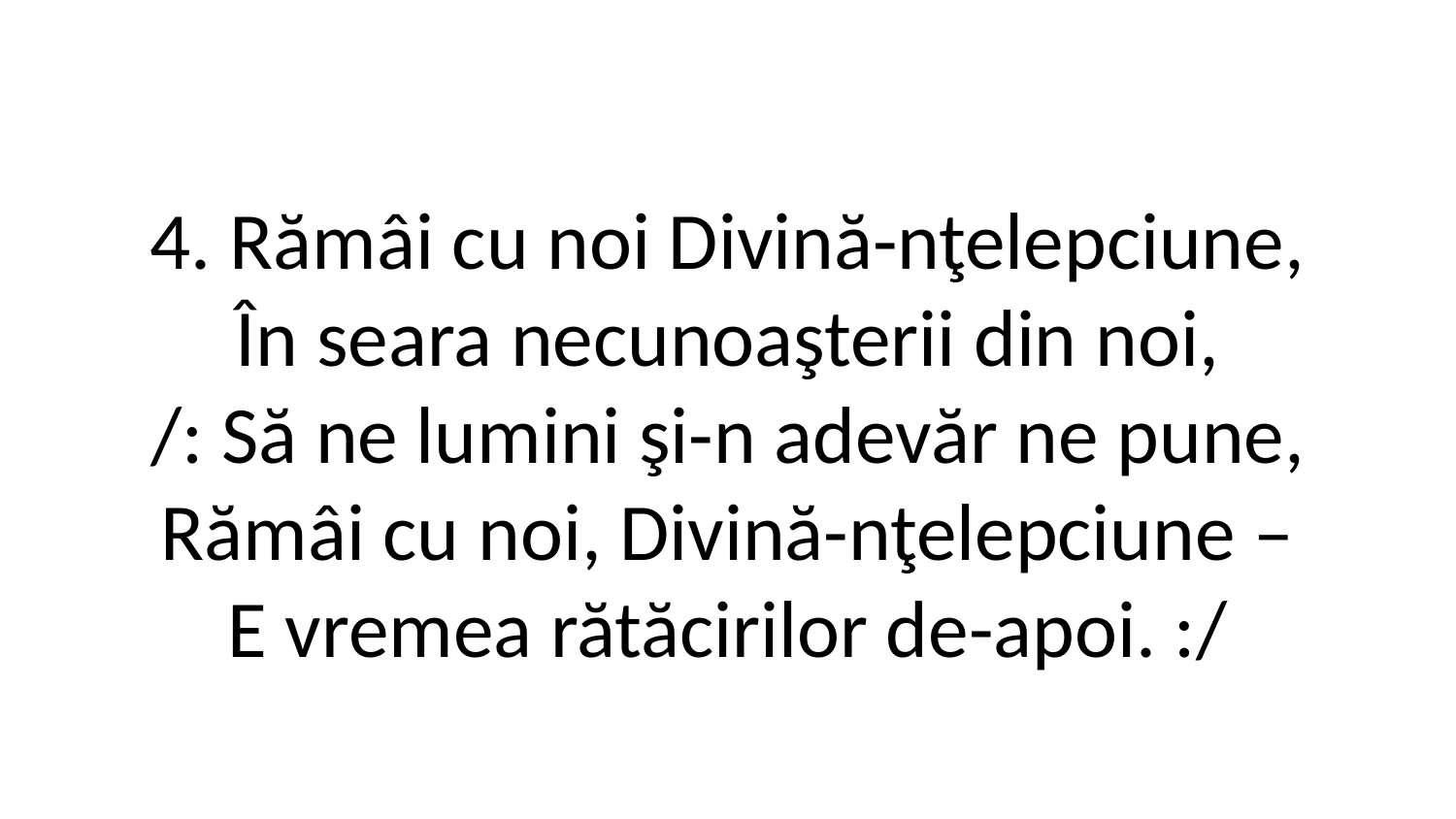

4. Rămâi cu noi Divină-nţelepciune,
În seara necunoaşterii din noi,
/: Să ne lumini şi-n adevăr ne pune,
Rămâi cu noi, Divină-nţelepciune –
E vremea rătăcirilor de-apoi. :/